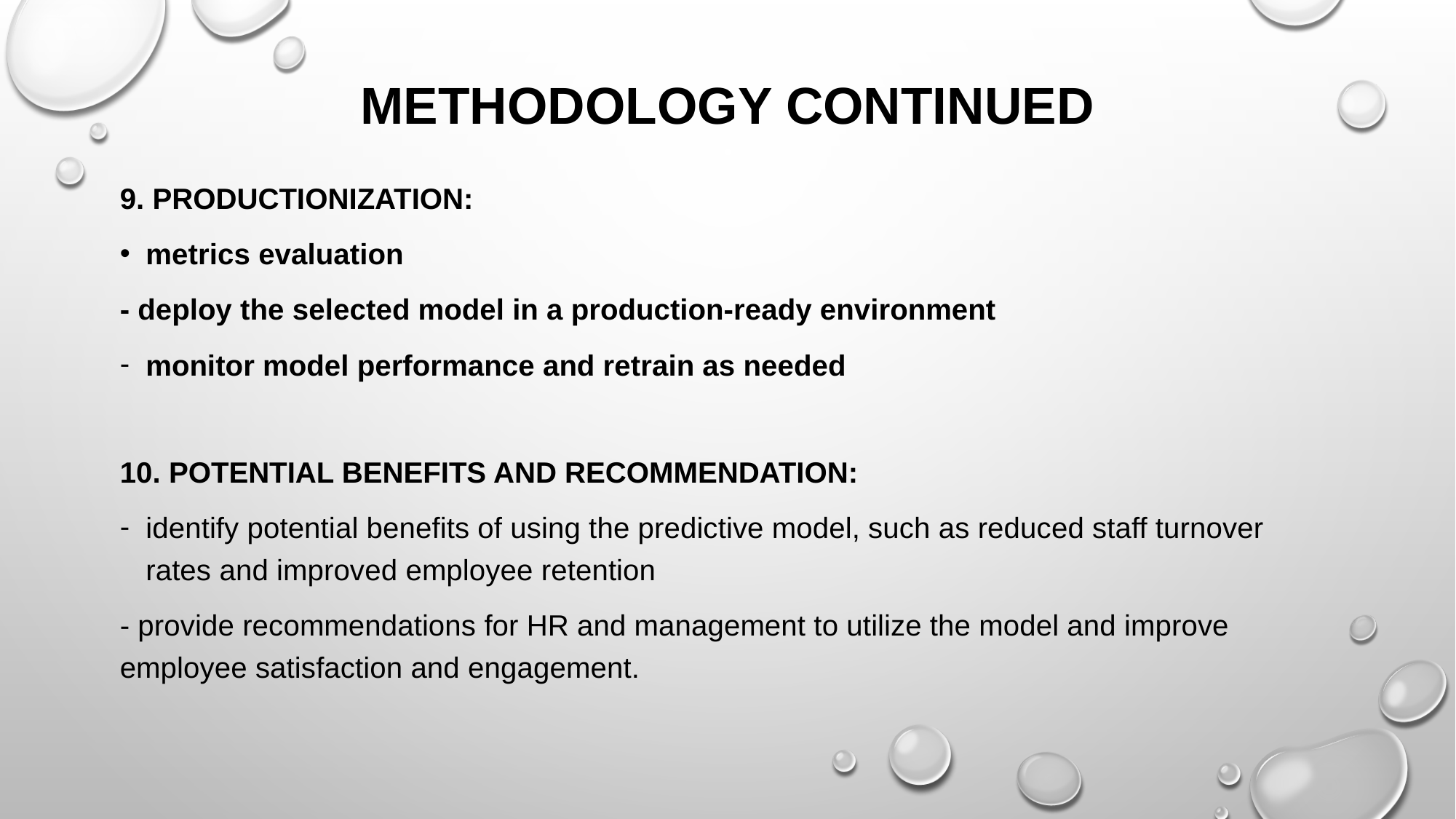

# METHODOLOGY continued
9. PRODUCTIONIZATION:
metrics evaluation
- deploy the selected model in a production-ready environment
monitor model performance and retrain as needed

10. POTENTIAL BENEFITS AND RECOMMENDATION:
identify potential benefits of using the predictive model, such as reduced staff turnover rates and improved employee retention
- provide recommendations for HR and management to utilize the model and improve employee satisfaction and engagement.